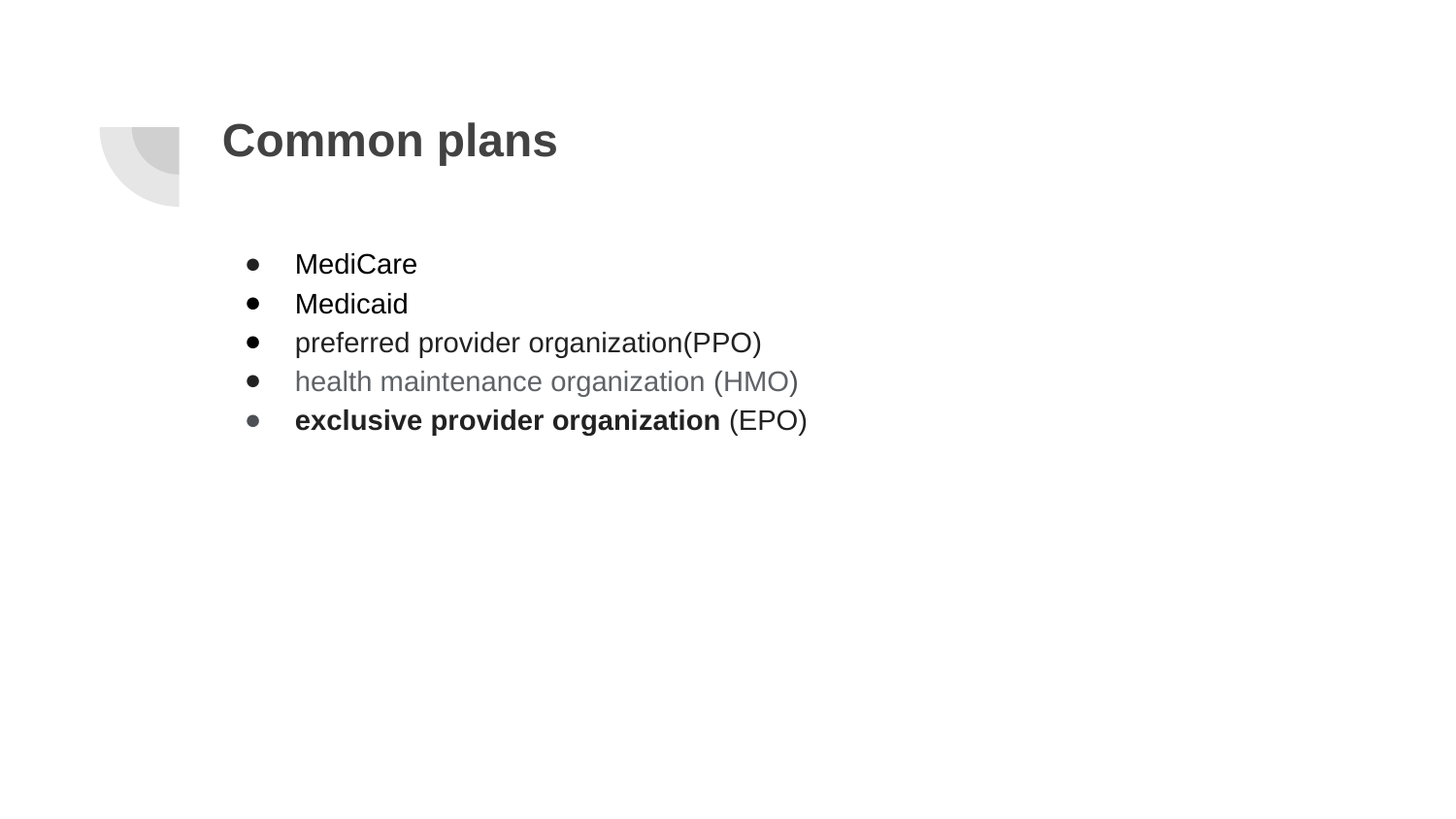

# Common plans
MediCare
Medicaid
preferred provider organization(PPO)
health maintenance organization (HMO)
exclusive provider organization (EPO)